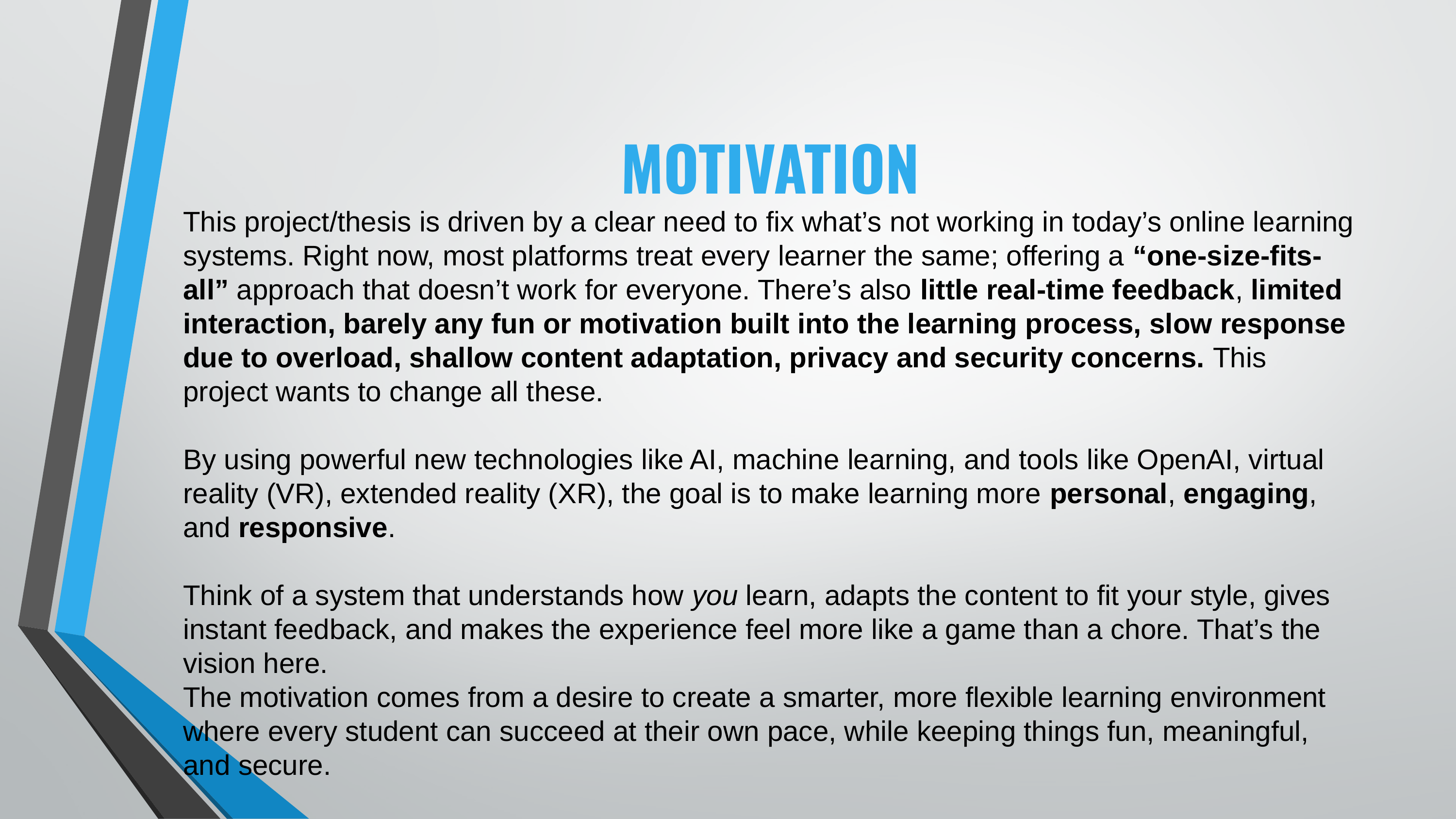

MOTIVATION
This project/thesis is driven by a clear need to fix what’s not working in today’s online learning systems. Right now, most platforms treat every learner the same; offering a “one-size-fits-all” approach that doesn’t work for everyone. There’s also little real-time feedback, limited interaction, barely any fun or motivation built into the learning process, slow response due to overload, shallow content adaptation, privacy and security concerns. This project wants to change all these.

By using powerful new technologies like AI, machine learning, and tools like OpenAI, virtual reality (VR), extended reality (XR), the goal is to make learning more personal, engaging, and responsive.

Think of a system that understands how you learn, adapts the content to fit your style, gives instant feedback, and makes the experience feel more like a game than a chore. That’s the vision here.
The motivation comes from a desire to create a smarter, more flexible learning environment where every student can succeed at their own pace, while keeping things fun, meaningful, and secure.